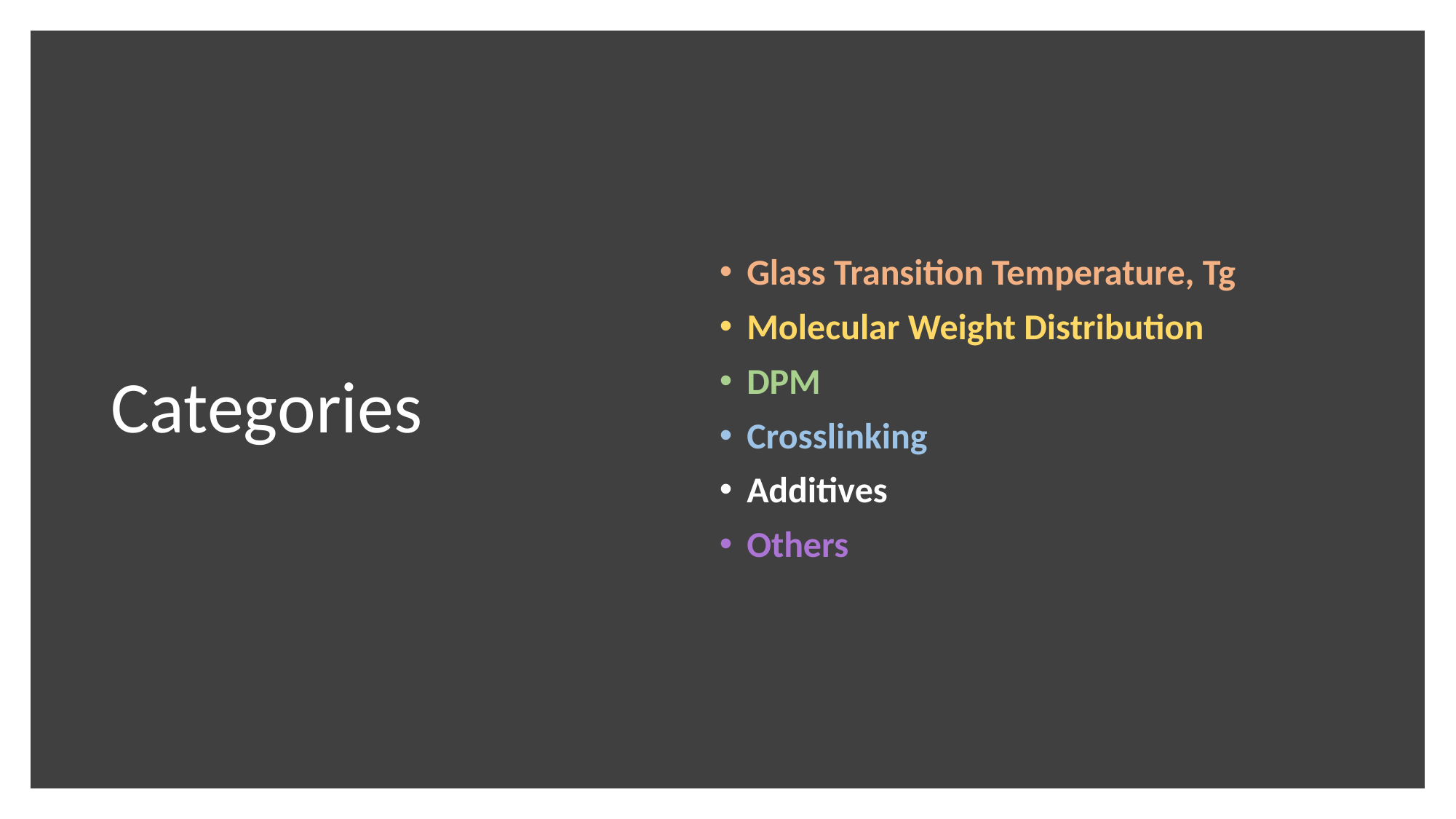

# Categories
Glass Transition Temperature, Tg
Molecular Weight Distribution
DPM
Crosslinking
Additives
Others
2